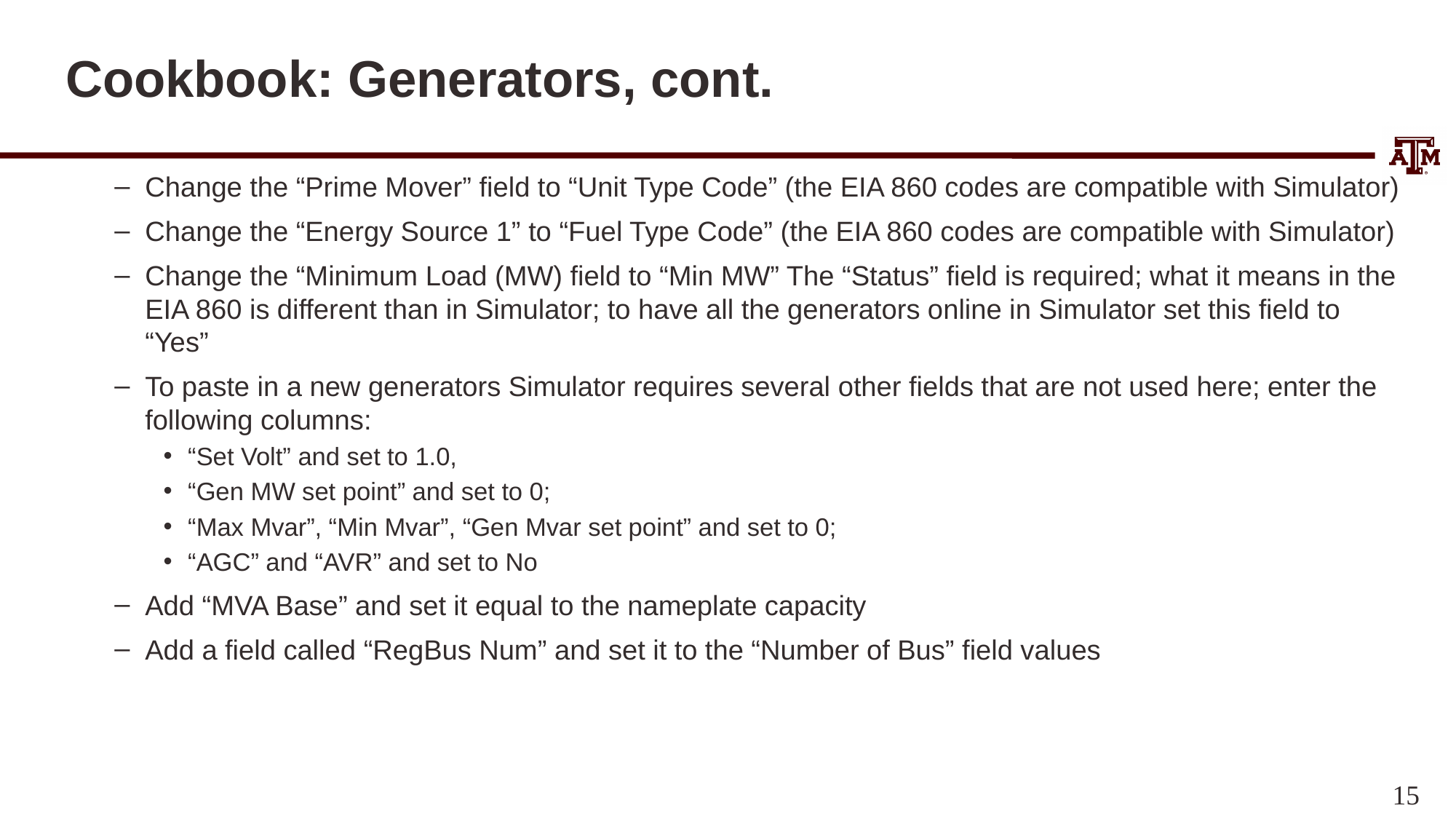

# Cookbook: Generators, cont.
Change the “Prime Mover” field to “Unit Type Code” (the EIA 860 codes are compatible with Simulator)
Change the “Energy Source 1” to “Fuel Type Code” (the EIA 860 codes are compatible with Simulator)
Change the “Minimum Load (MW) field to “Min MW” The “Status” field is required; what it means in the EIA 860 is different than in Simulator; to have all the generators online in Simulator set this field to “Yes”
To paste in a new generators Simulator requires several other fields that are not used here; enter the following columns:
“Set Volt” and set to 1.0,
“Gen MW set point” and set to 0;
“Max Mvar”, “Min Mvar”, “Gen Mvar set point” and set to 0;
“AGC” and “AVR” and set to No
Add “MVA Base” and set it equal to the nameplate capacity
Add a field called “RegBus Num” and set it to the “Number of Bus” field values

15